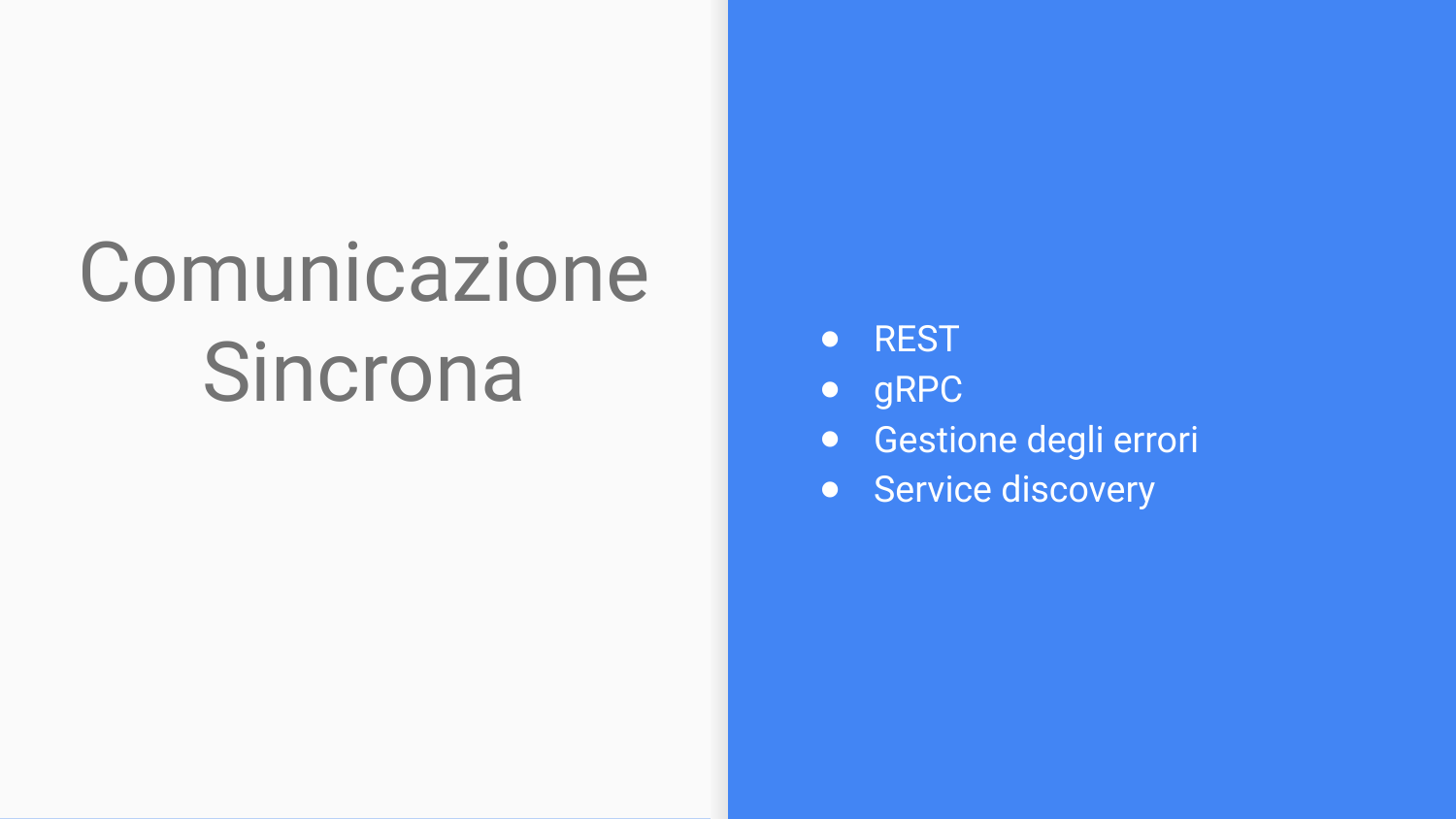

REST
gRPC
Gestione degli errori
Service discovery
# Comunicazione Sincrona